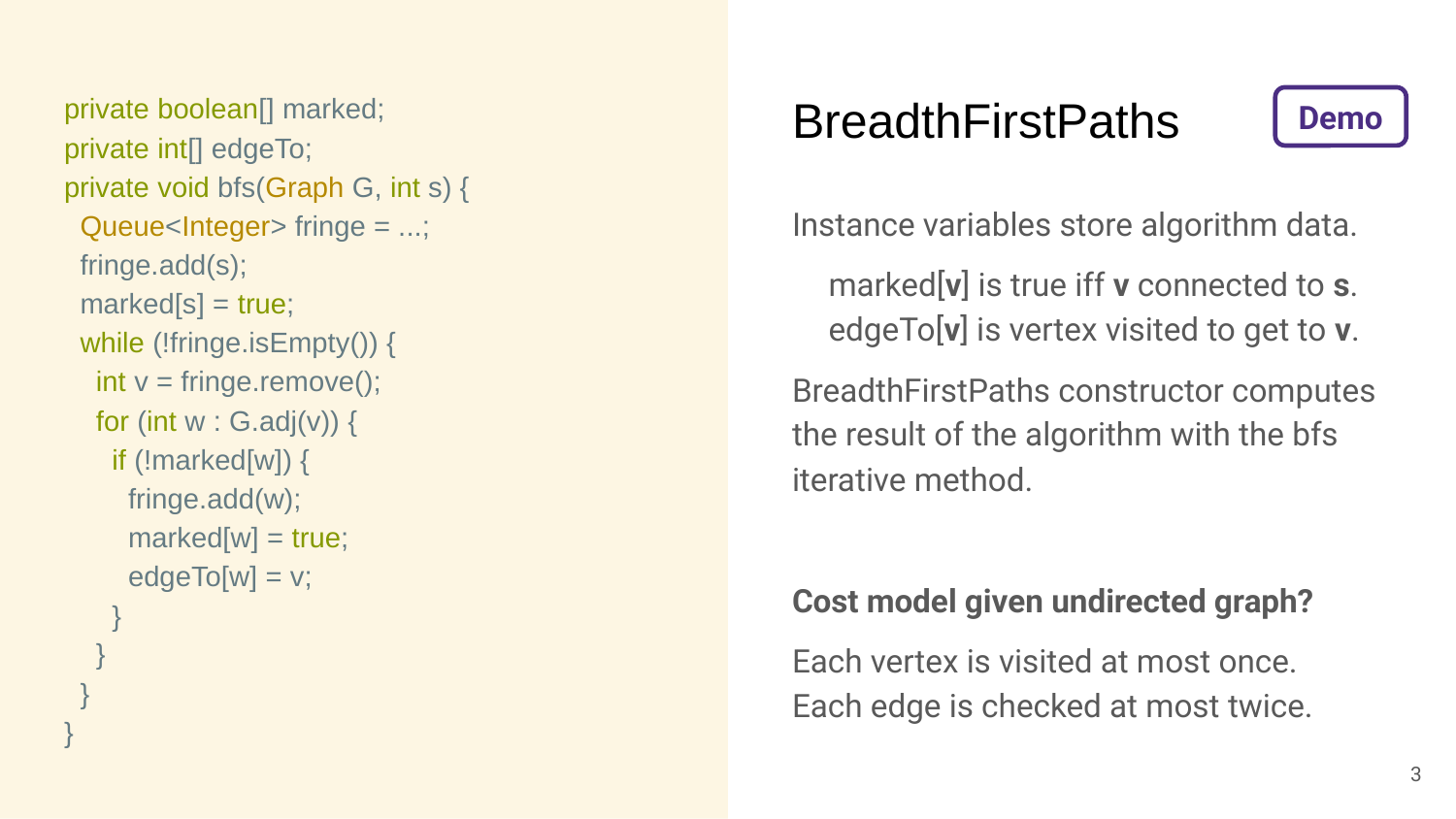

private boolean[] marked;
private int[] edgeTo;
private void bfs(Graph G, int s) {
  Queue<Integer> fringe = ...;
  fringe.add(s);
  marked[s] = true;
  while (!fringe.isEmpty()) {
    int v = fringe.remove();
    for (int w : G.adj(v)) {
      if (!marked[w]) {
        fringe.add(w);
        marked[w] = true;
        edgeTo[w] = v;
      }
    }
  }
}
# BreadthFirstPaths
Demo
Instance variables store algorithm data.
marked[v] is true iff v connected to s.
edgeTo[v] is vertex visited to get to v.
BreadthFirstPaths constructor computes the result of the algorithm with the bfs iterative method.

Cost model given undirected graph?
Each vertex is visited at most once.
Each edge is checked at most twice.
3